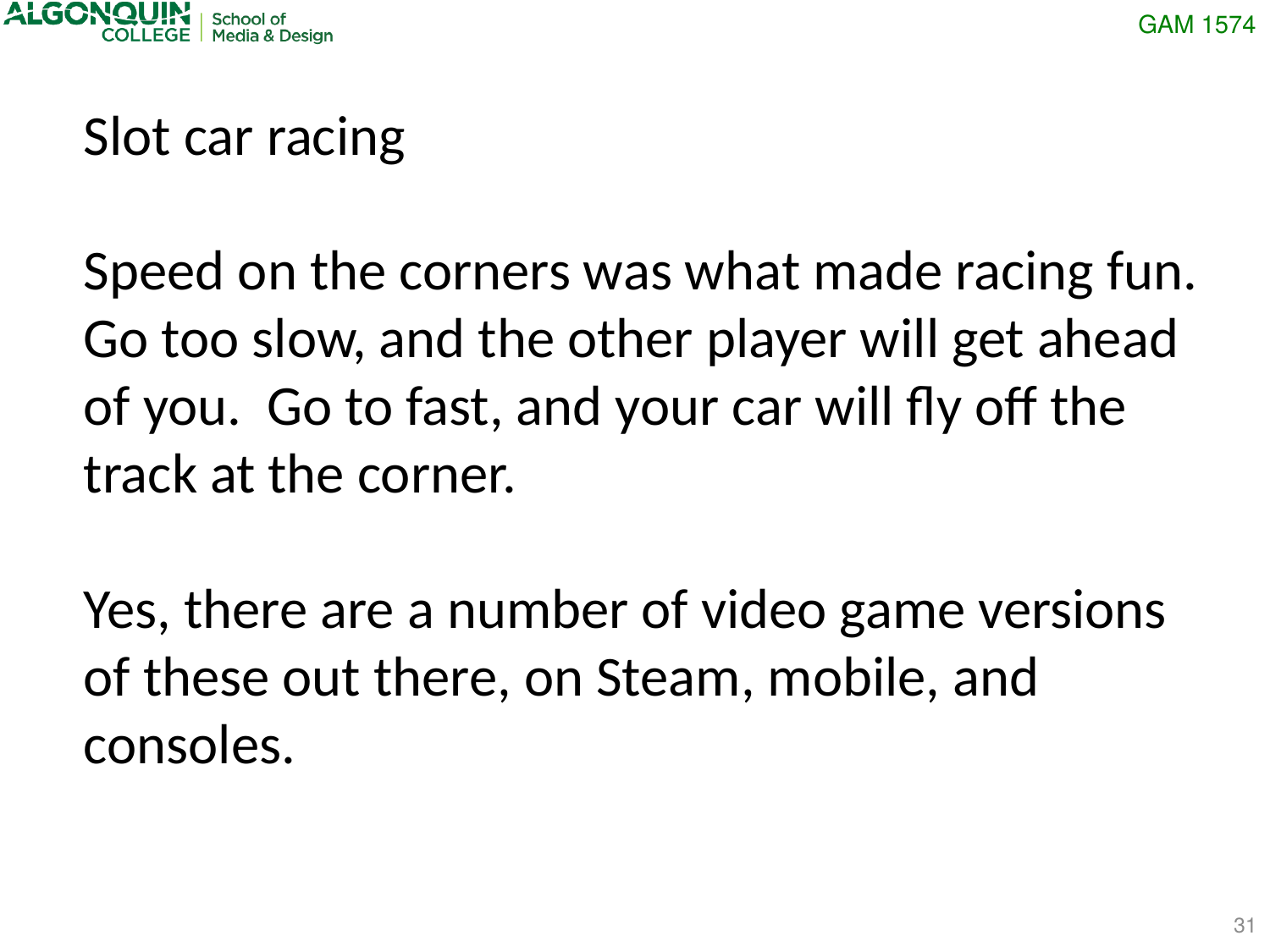

Slot car racing

Speed on the corners was what made racing fun. Go too slow, and the other player will get ahead of you.  Go to fast, and your car will fly off the track at the corner.

Yes, there are a number of video game versions of these out there, on Steam, mobile, and consoles.
31